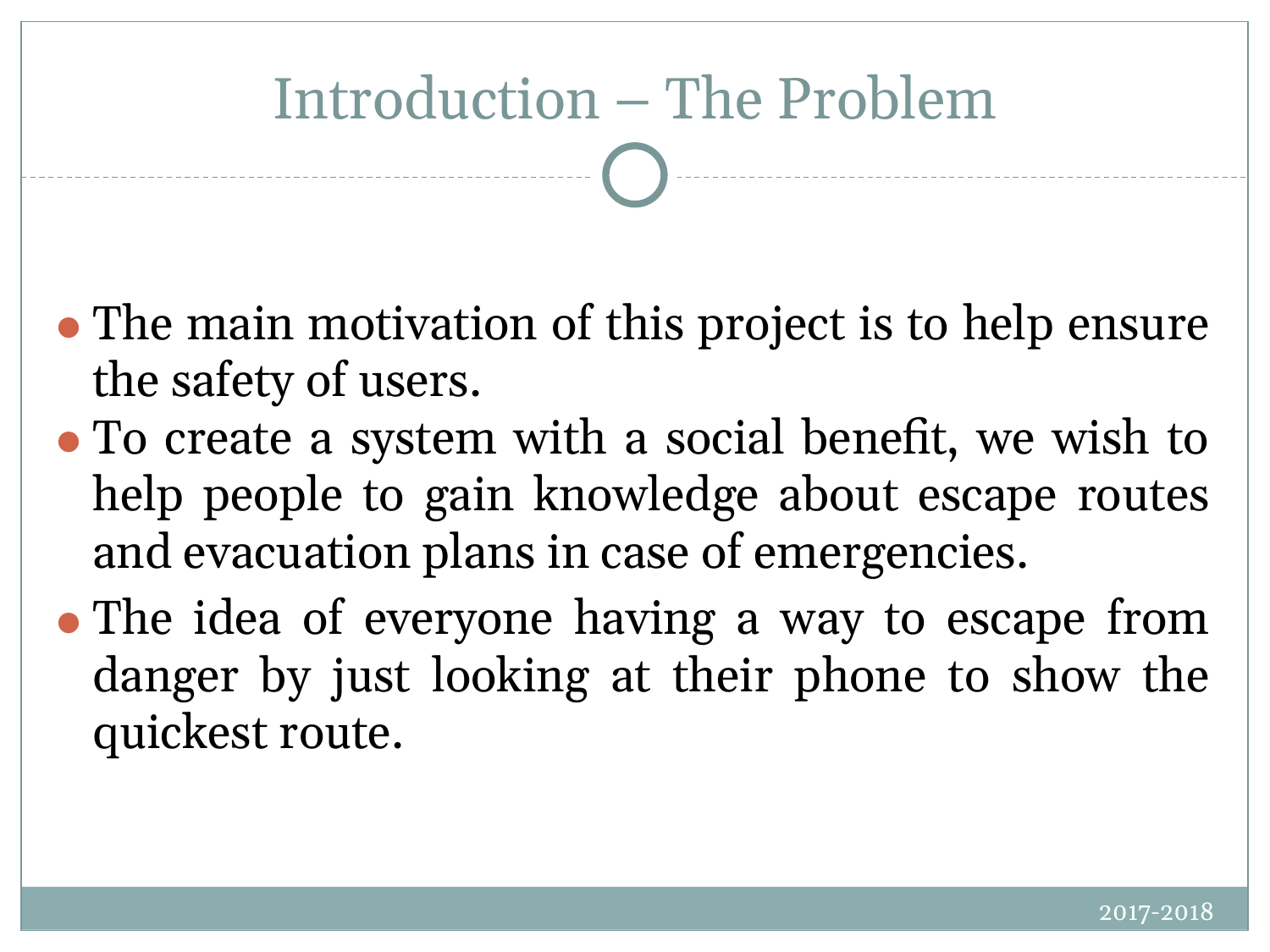

# Introduction – The Problem
The main motivation of this project is to help ensure the safety of users.
To create a system with a social benefit, we wish to help people to gain knowledge about escape routes and evacuation plans in case of emergencies.
The idea of everyone having a way to escape from danger by just looking at their phone to show the quickest route.
2017-2018